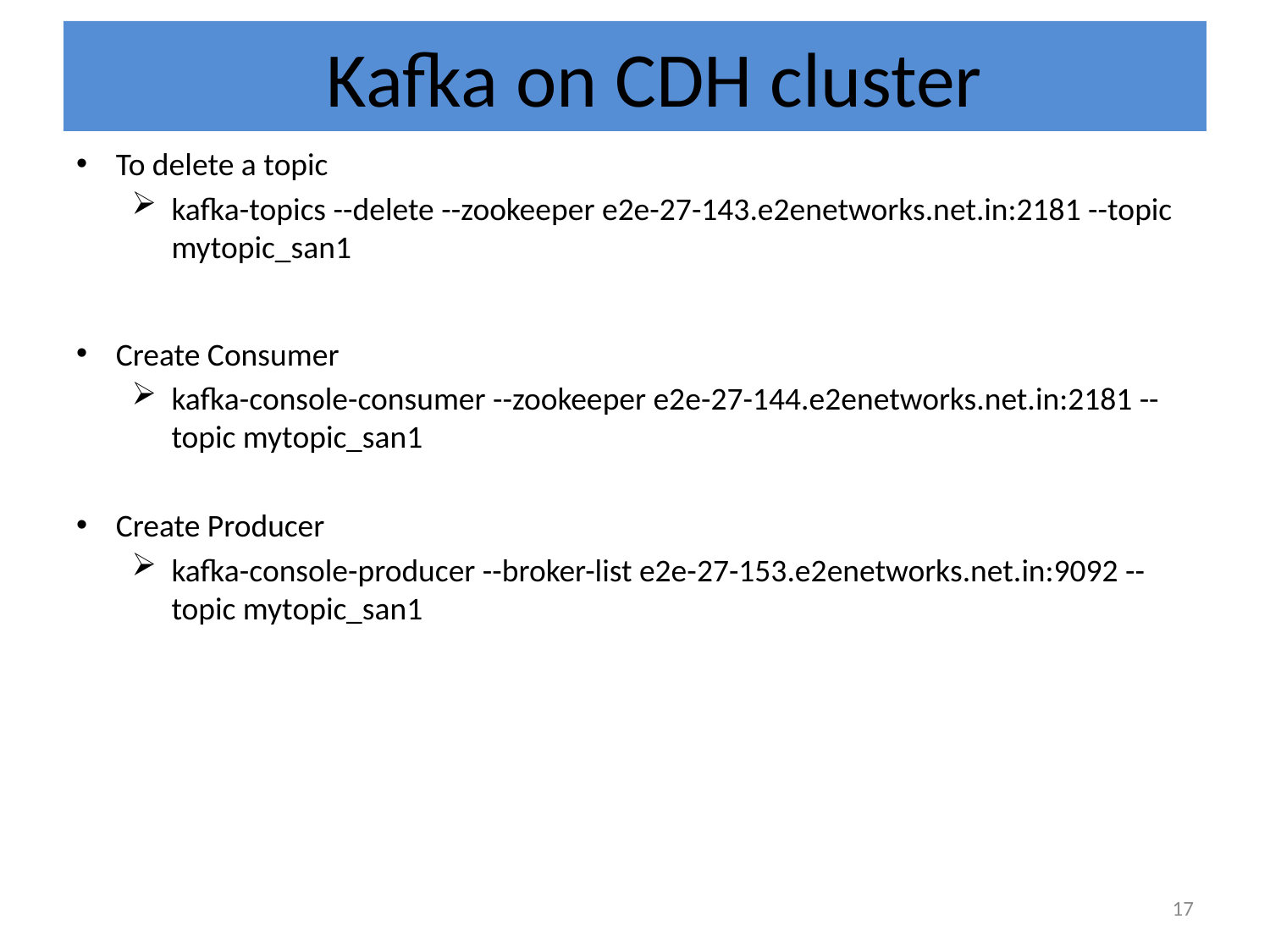

# Kafka on CDH cluster
To delete a topic
kafka-topics --delete --zookeeper e2e-27-143.e2enetworks.net.in:2181 --topic mytopic_san1

Create Consumer
kafka-console-consumer --zookeeper e2e-27-144.e2enetworks.net.in:2181 --topic mytopic_san1

Create Producer
kafka-console-producer --broker-list e2e-27-153.e2enetworks.net.in:9092 --topic mytopic_san1
17